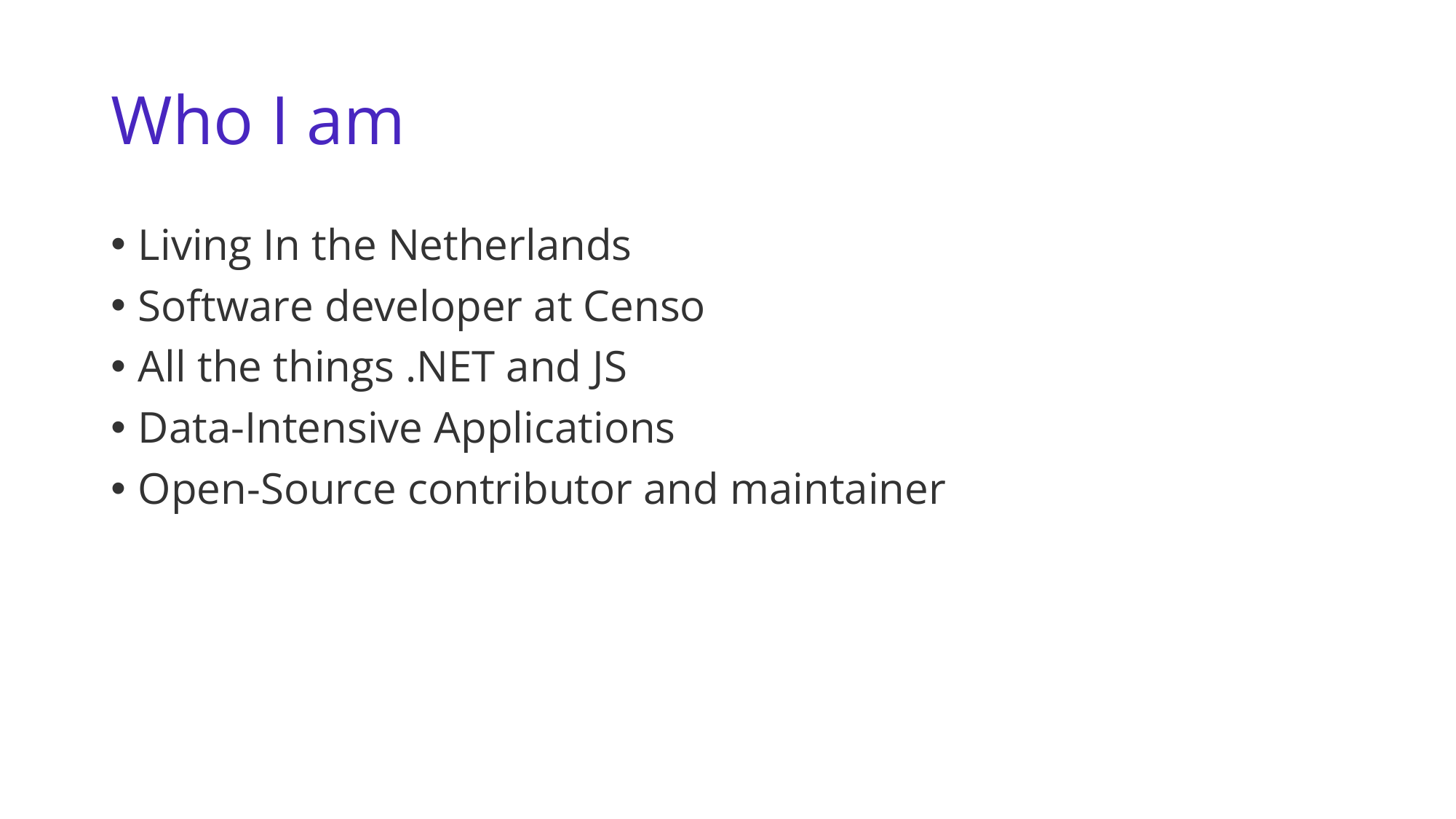

# Who I am
Living In the Netherlands
Software developer at Censo
All the things .NET and JS
Data-Intensive Applications
Open-Source contributor and maintainer